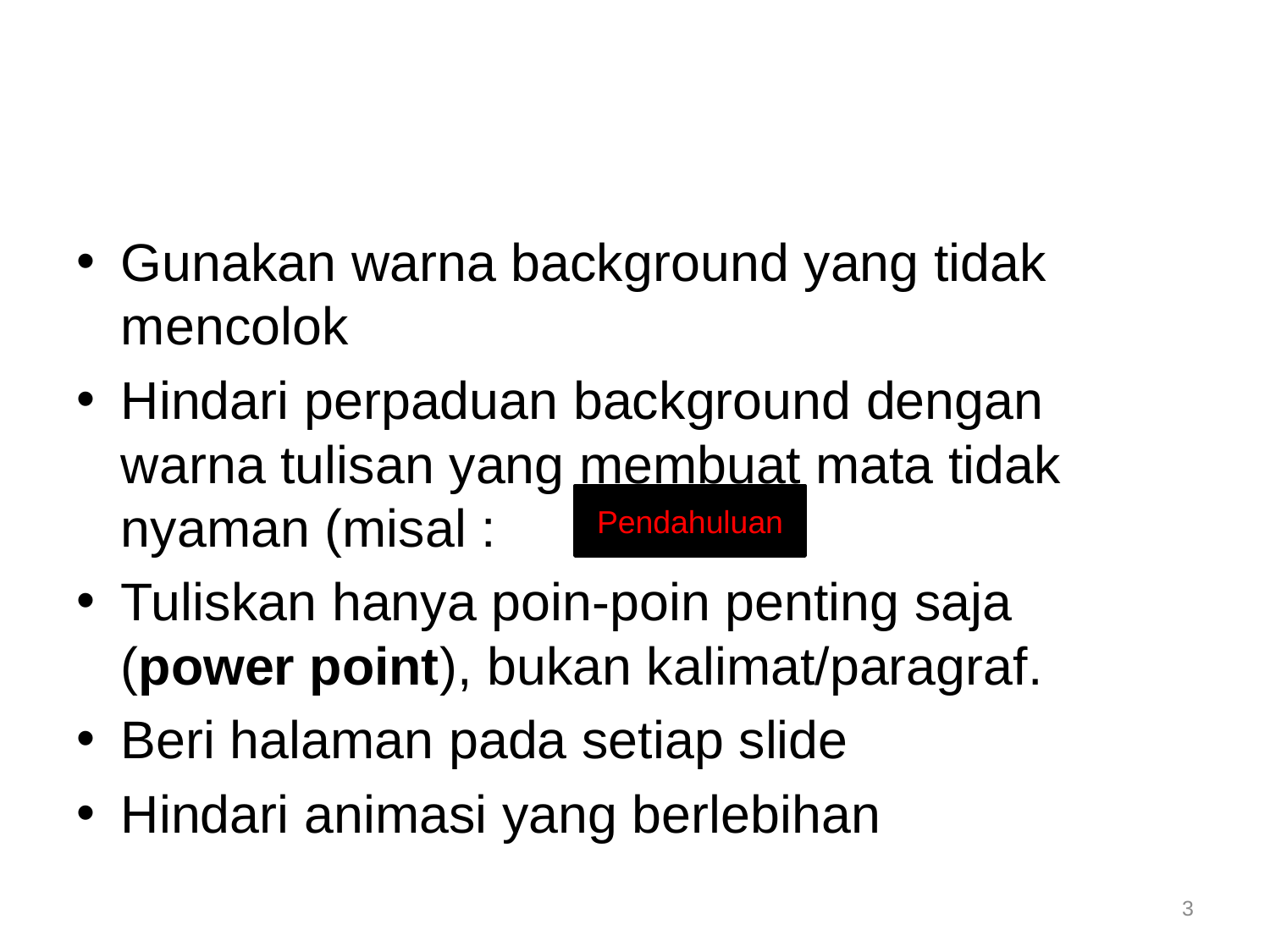

#
Gunakan warna background yang tidak mencolok
Hindari perpaduan background dengan warna tulisan yang membuat mata tidak nyaman (misal : 			)
Tuliskan hanya poin-poin penting saja (power point), bukan kalimat/paragraf.
Beri halaman pada setiap slide
Hindari animasi yang berlebihan
Pendahuluan
3